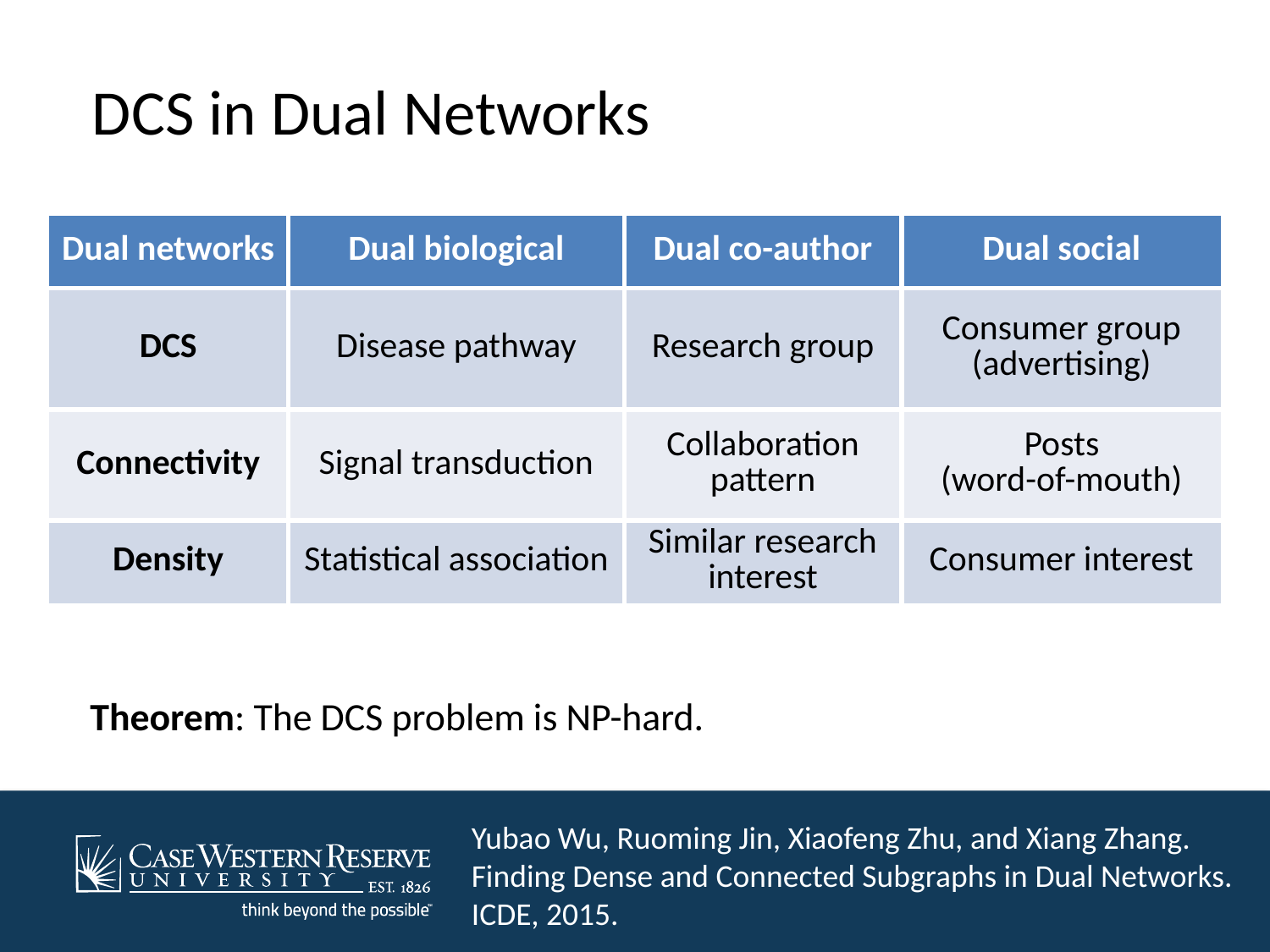

# DCS in Dual Networks
| Dual networks | Dual biological | Dual co-author | Dual social |
| --- | --- | --- | --- |
| DCS | Disease pathway | Research group | Consumer group (advertising) |
| Connectivity | Signal transduction | Collaboration pattern | Posts (word-of-mouth) |
| Density | Statistical association | Similar research interest | Consumer interest |
Theorem: The DCS problem is NP-hard.
Yubao Wu, Ruoming Jin, Xiaofeng Zhu, and Xiang Zhang. Finding Dense and Connected Subgraphs in Dual Networks. ICDE, 2015.